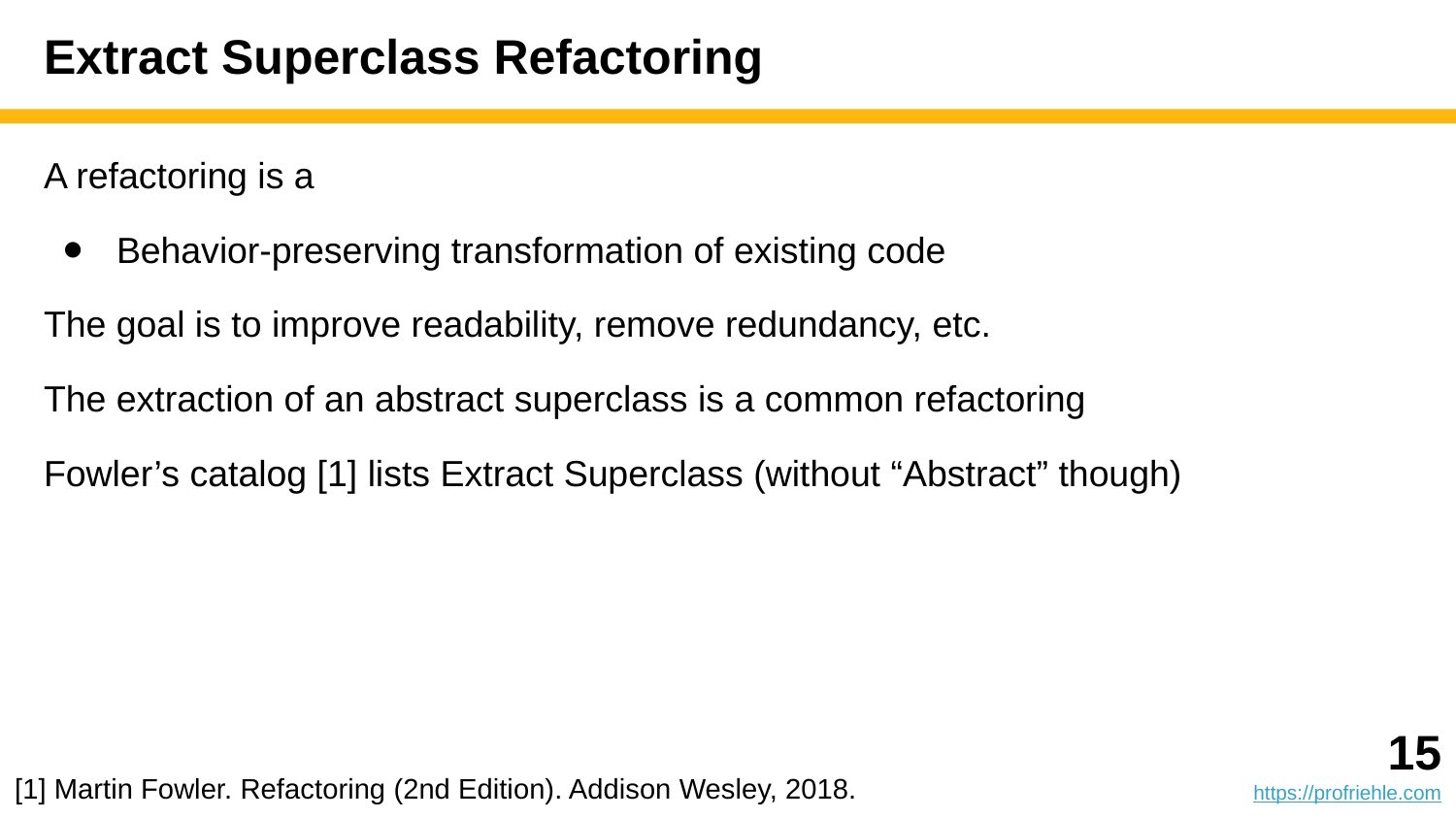

# Extract Superclass Refactoring
A refactoring is a
Behavior-preserving transformation of existing code
The goal is to improve readability, remove redundancy, etc.
The extraction of an abstract superclass is a common refactoring
Fowler’s catalog [1] lists Extract Superclass (without “Abstract” though)
15
https://profriehle.com
[1] Martin Fowler. Refactoring (2nd Edition). Addison Wesley, 2018.